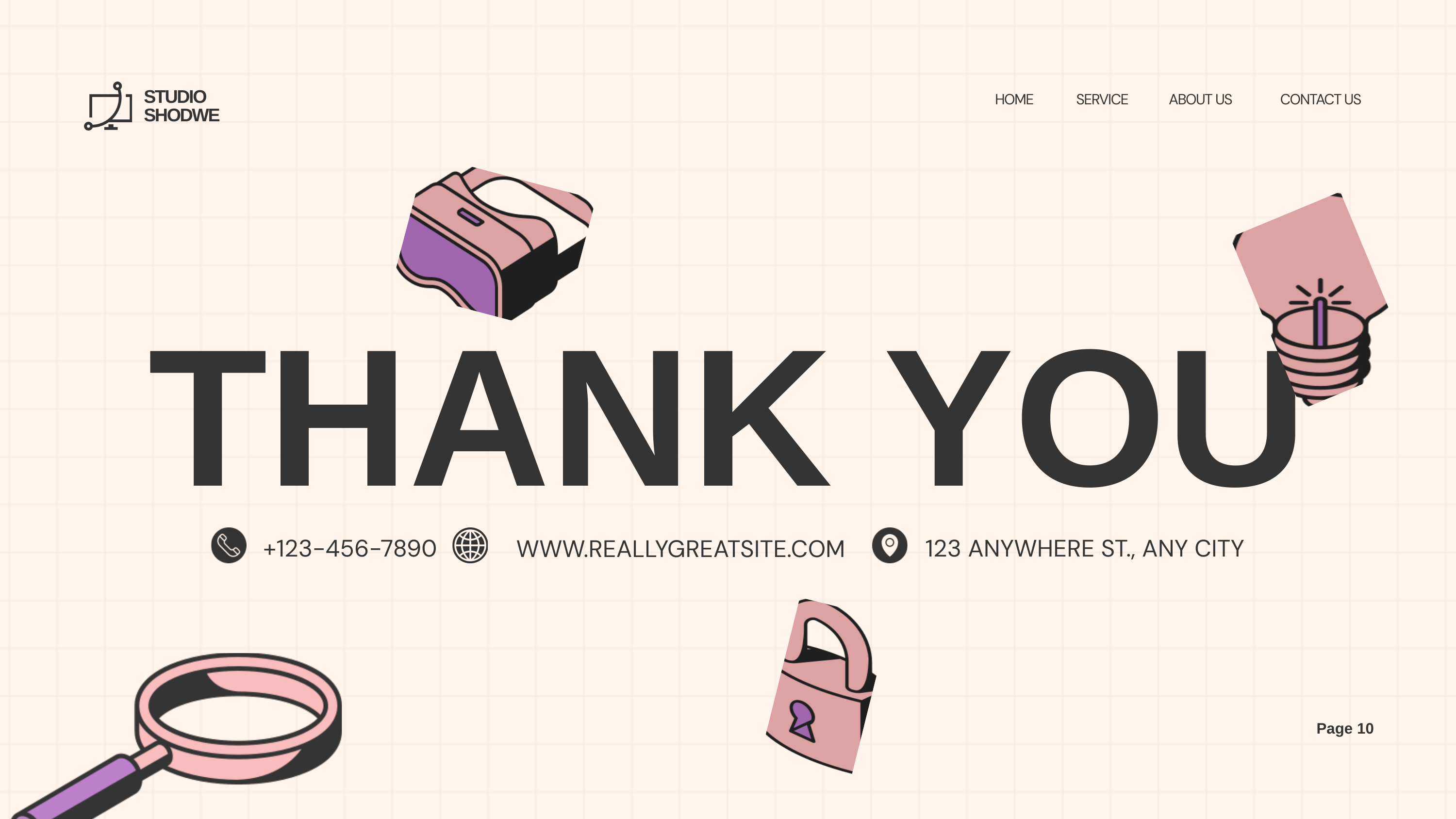

STUDIO SHODWE
HOME
SERVICE
ABOUT US
CONTACT US

THANK YOU

+123-456-7890
123 ANYWHERE ST., ANY CITY
WWW.REALLYGREATSITE.COM

Page 10